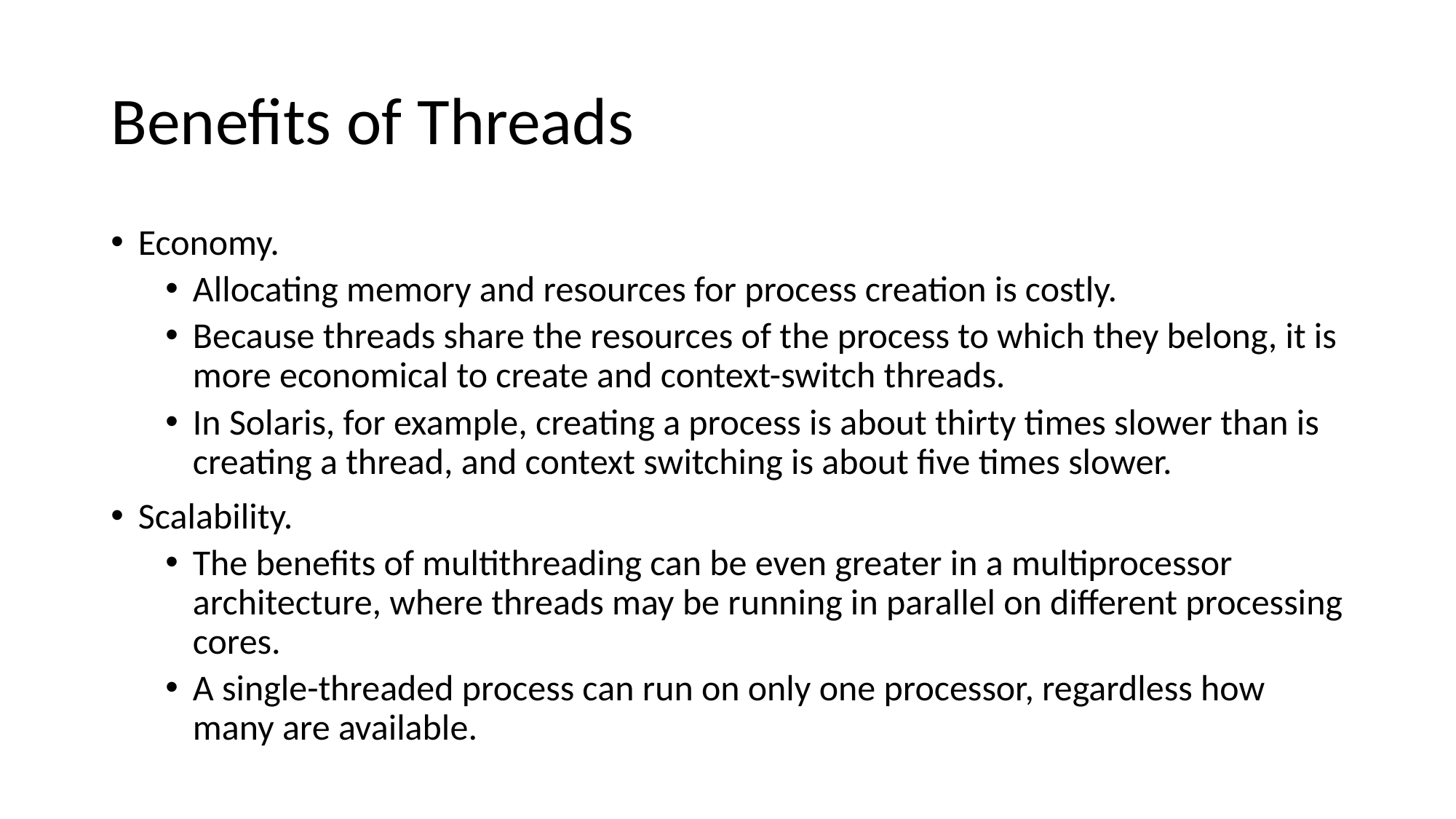

# Benefits of Threads
Economy.
Allocating memory and resources for process creation is costly.
Because threads share the resources of the process to which they belong, it is more economical to create and context-switch threads.
In Solaris, for example, creating a process is about thirty times slower than is creating a thread, and context switching is about five times slower.
Scalability.
The benefits of multithreading can be even greater in a multiprocessor architecture, where threads may be running in parallel on different processing cores.
A single-threaded process can run on only one processor, regardless how many are available.